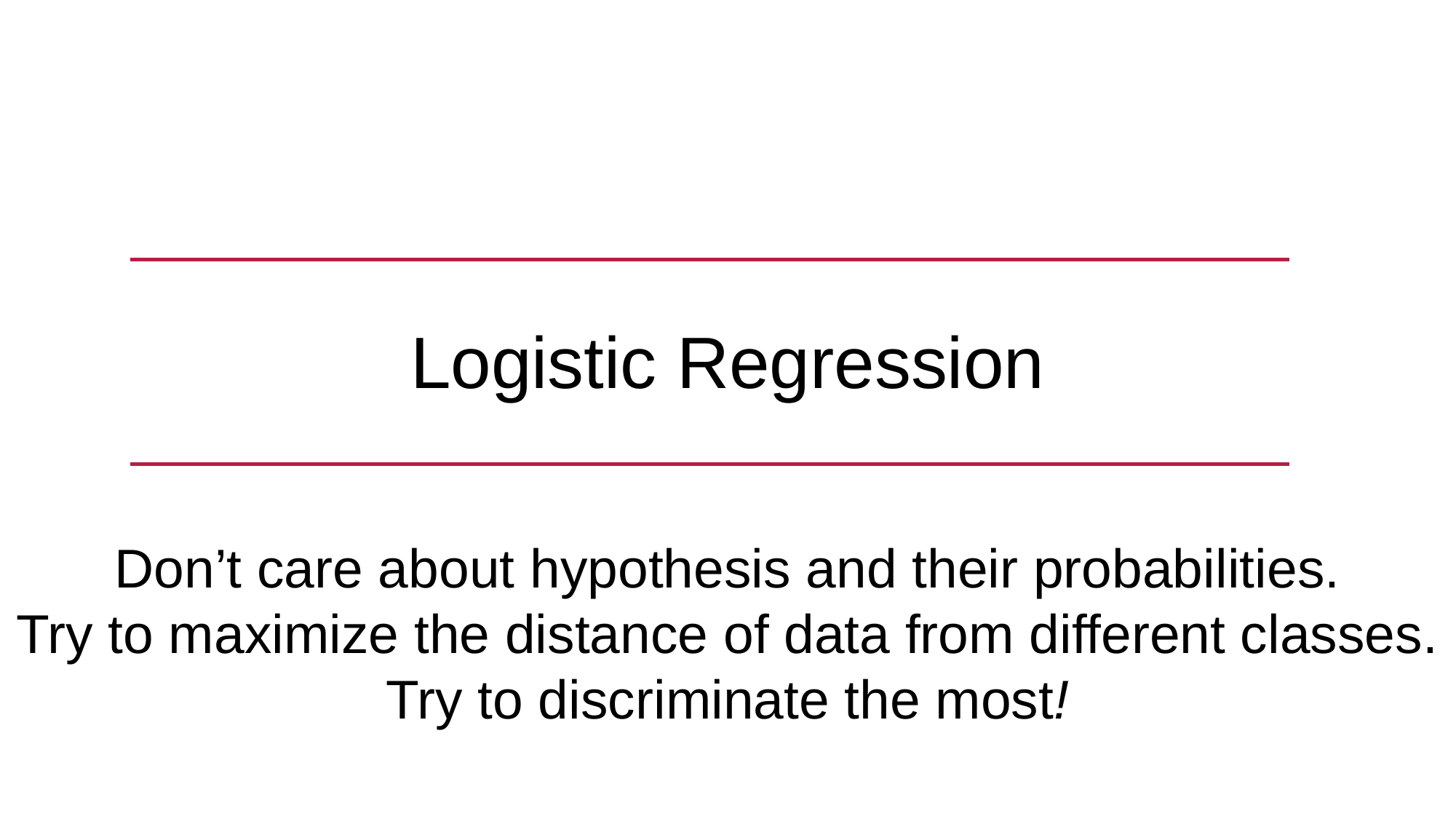

Logistic Regression
Don’t care about hypothesis and their probabilities.
Try to maximize the distance of data from different classes.
Try to discriminate the most!